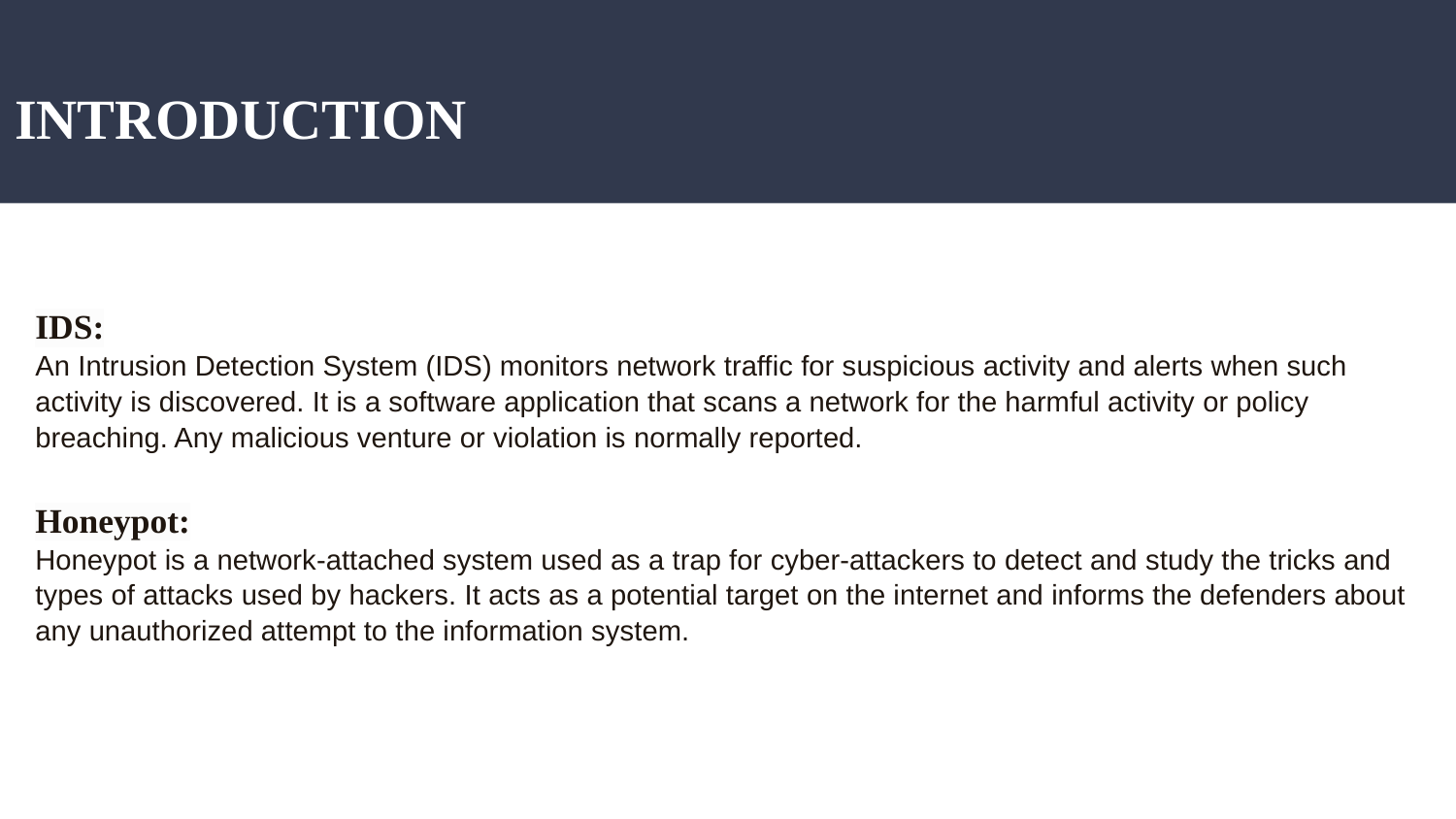

# INTRODUCTION
IDS:
An Intrusion Detection System (IDS) monitors network traffic for suspicious activity and alerts when such activity is discovered. It is a software application that scans a network for the harmful activity or policy breaching. Any malicious venture or violation is normally reported.

Honeypot:
Honeypot is a network-attached system used as a trap for cyber-attackers to detect and study the tricks and types of attacks used by hackers. It acts as a potential target on the internet and informs the defenders about any unauthorized attempt to the information system.